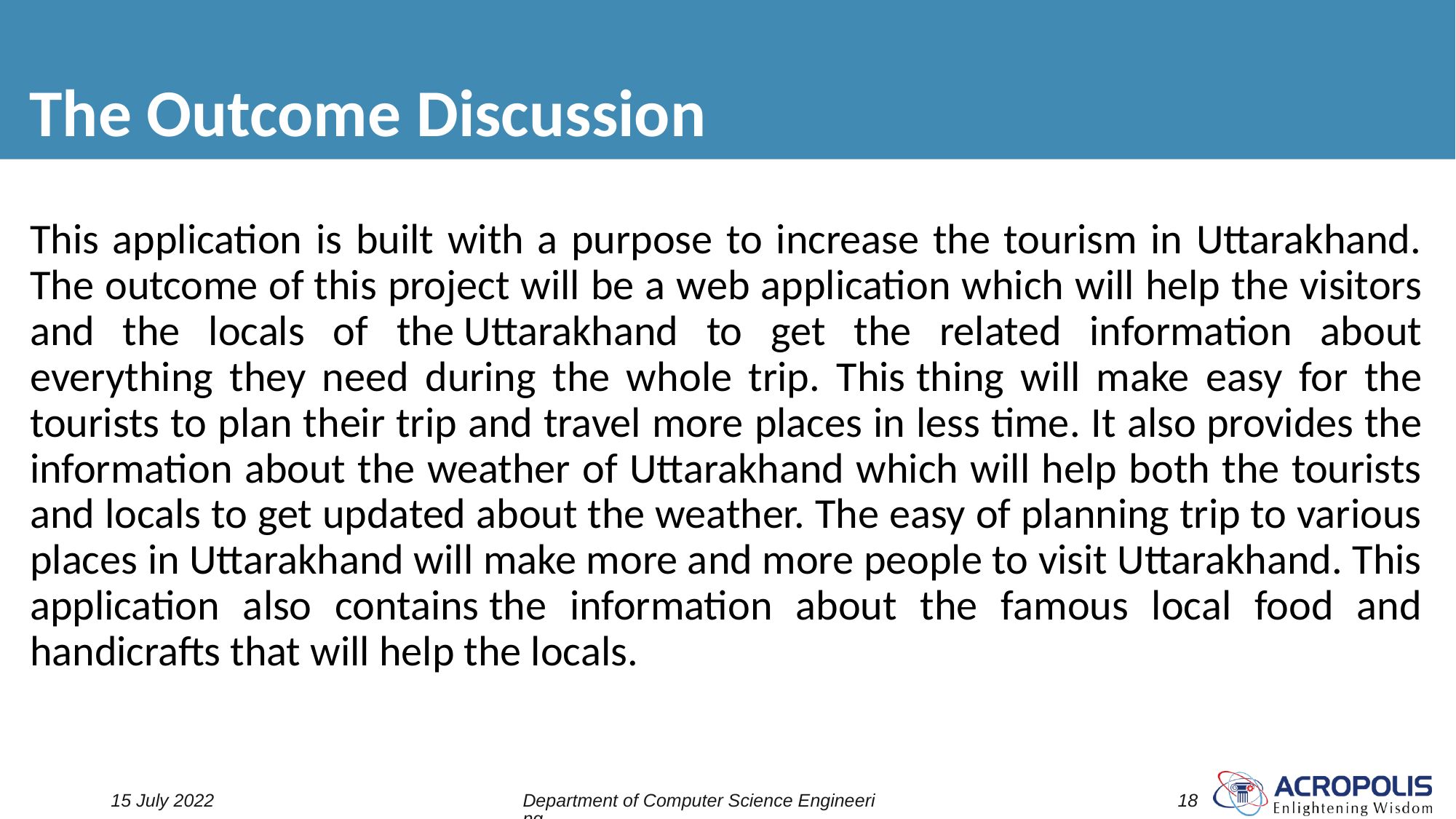

# The Outcome Discussion
This application is built with a purpose to increase the tourism in Uttarakhand. The outcome of this project will be a web application which will help the visitors and the locals of the Uttarakhand to get the related information about everything they need during the whole trip. This thing will make easy for the tourists to plan their trip and travel more places in less time. It also provides the information about the weather of Uttarakhand which will help both the tourists and locals to get updated about the weather. The easy of planning trip to various places in Uttarakhand will make more and more people to visit Uttarakhand. This application also contains the information about the famous local food and handicrafts that will help the locals.
15 July 2022
Department of Computer Science Engineering
18